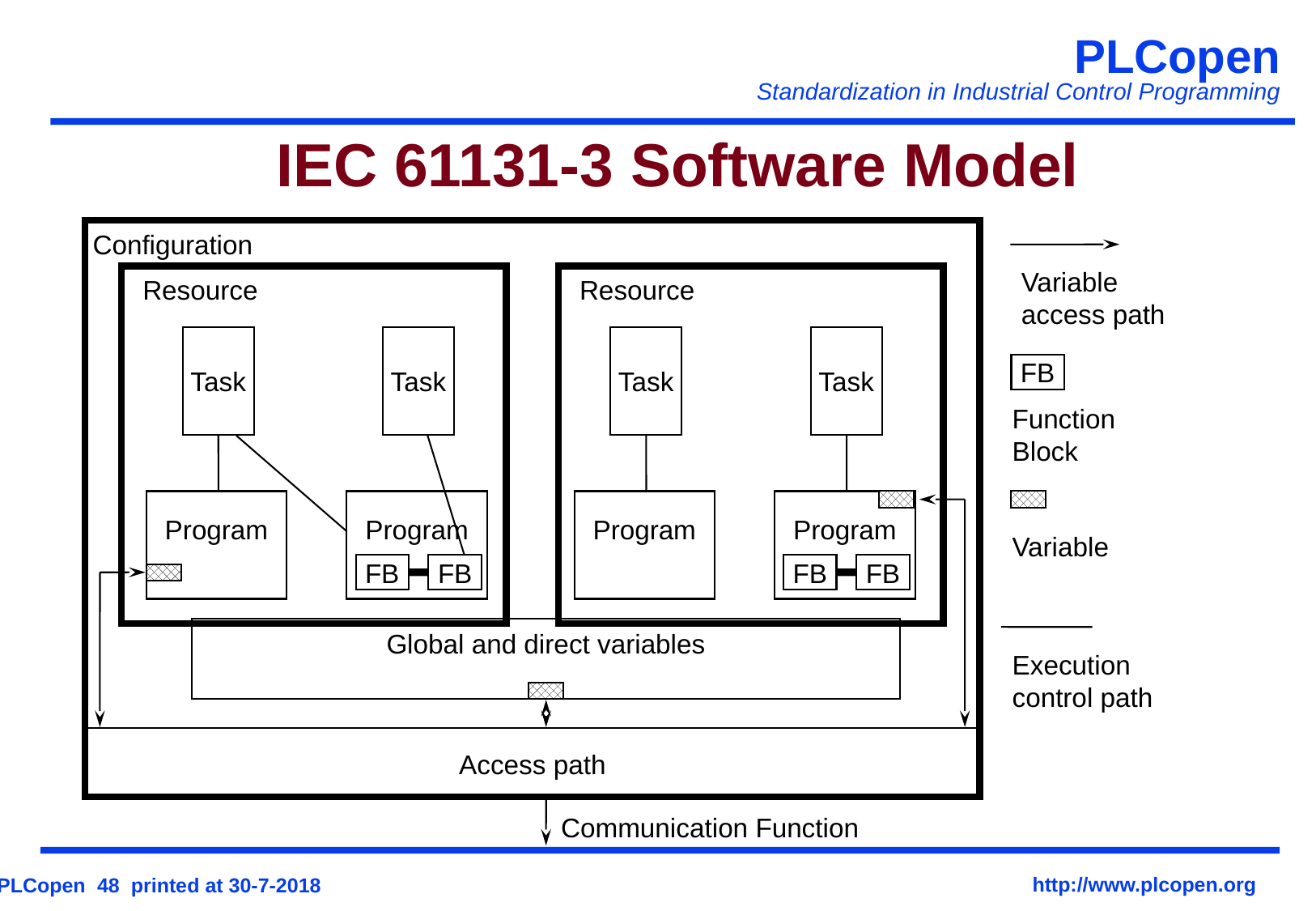

# IEC 61131-3 Software Model

Configuration

Variable access path

Resource
Resource
Task

Program

Task

Program

FB
FB

Task

Program

Task

Program

FB
FB

FB
Function Block

Variable

Global and direct variables

Execution control path

Access path

Communication Function